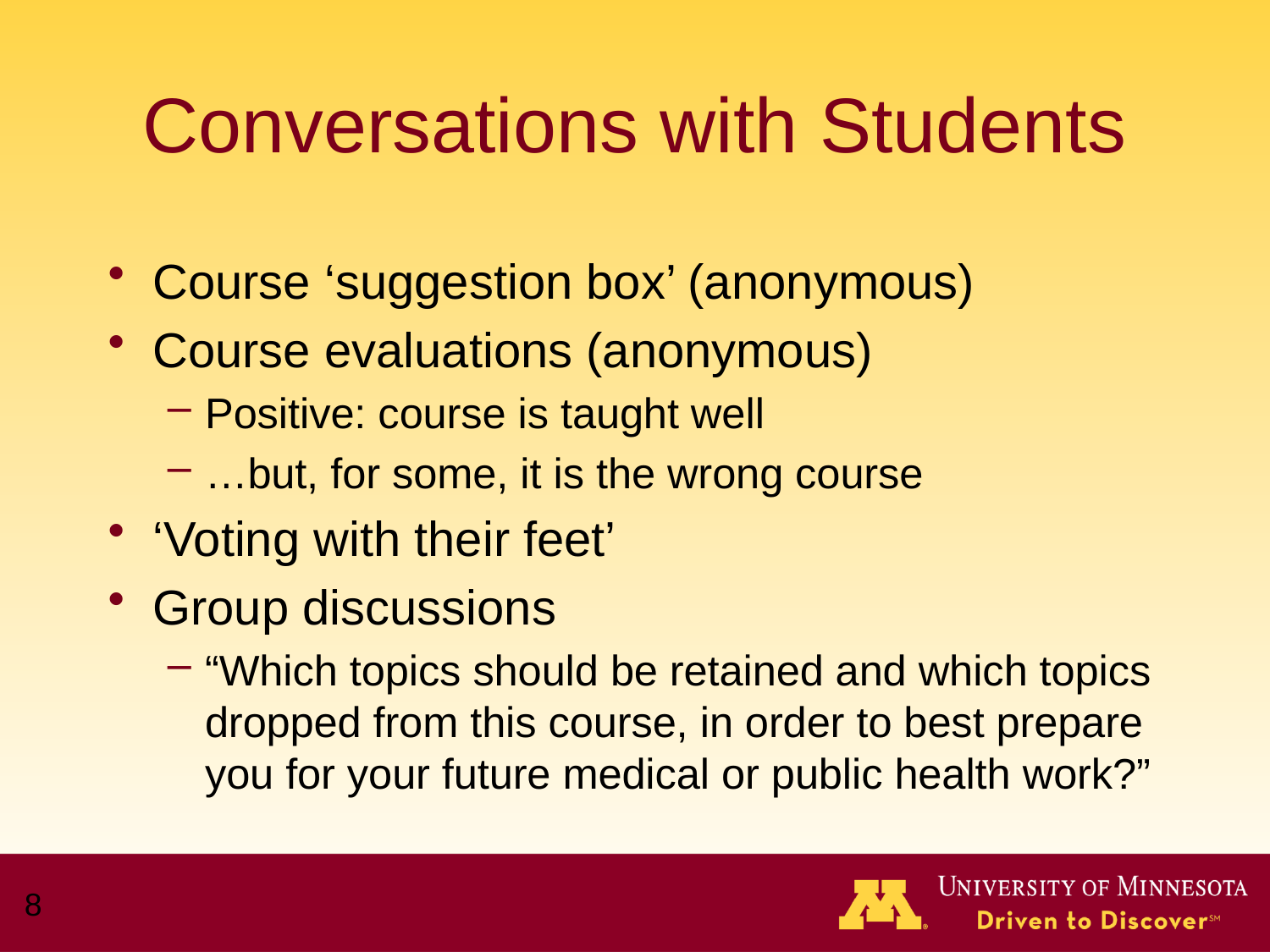

# Conversations with Students
Course ‘suggestion box’ (anonymous)
Course evaluations (anonymous)
Positive: course is taught well
…but, for some, it is the wrong course
‘Voting with their feet’
Group discussions
“Which topics should be retained and which topics dropped from this course, in order to best prepare you for your future medical or public health work?”